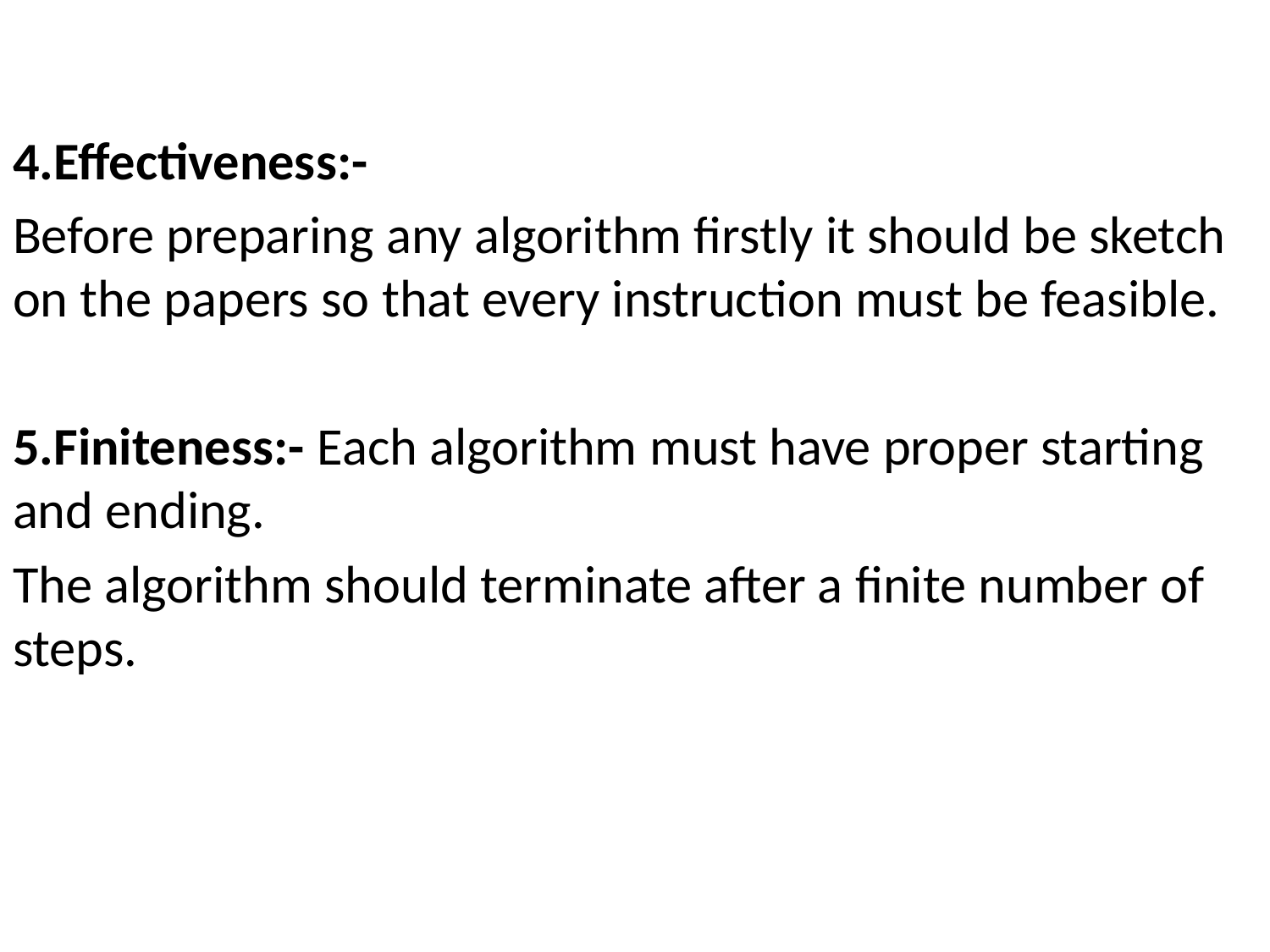

4.Effectiveness:-
Before preparing any algorithm firstly it should be sketch on the papers so that every instruction must be feasible.

5.Finiteness:- Each algorithm must have proper starting and ending.
The algorithm should terminate after a finite number of steps.